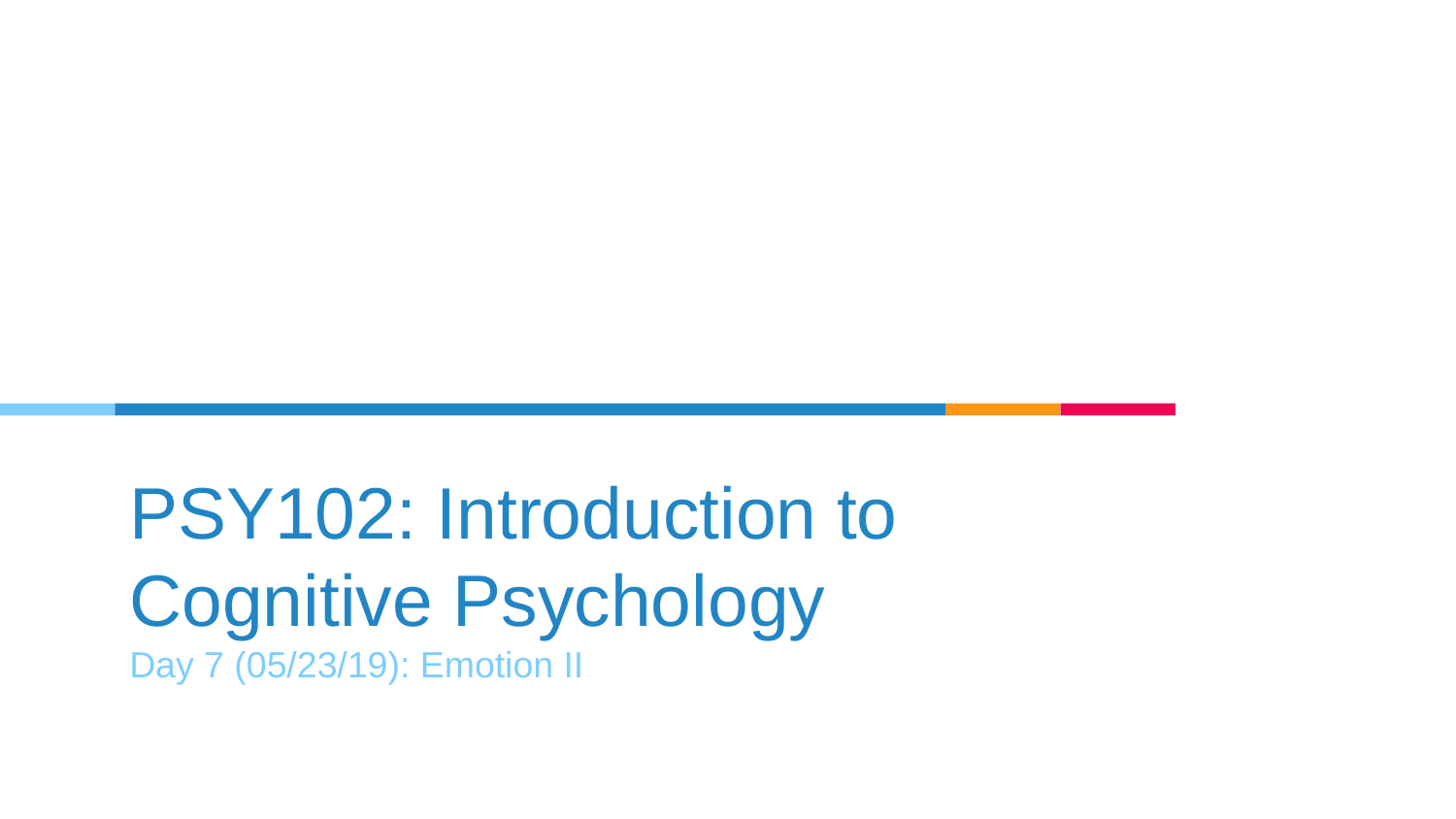

# PSY102: Introduction to Cognitive Psychology
Day 7 (05/23/19): Emotion II